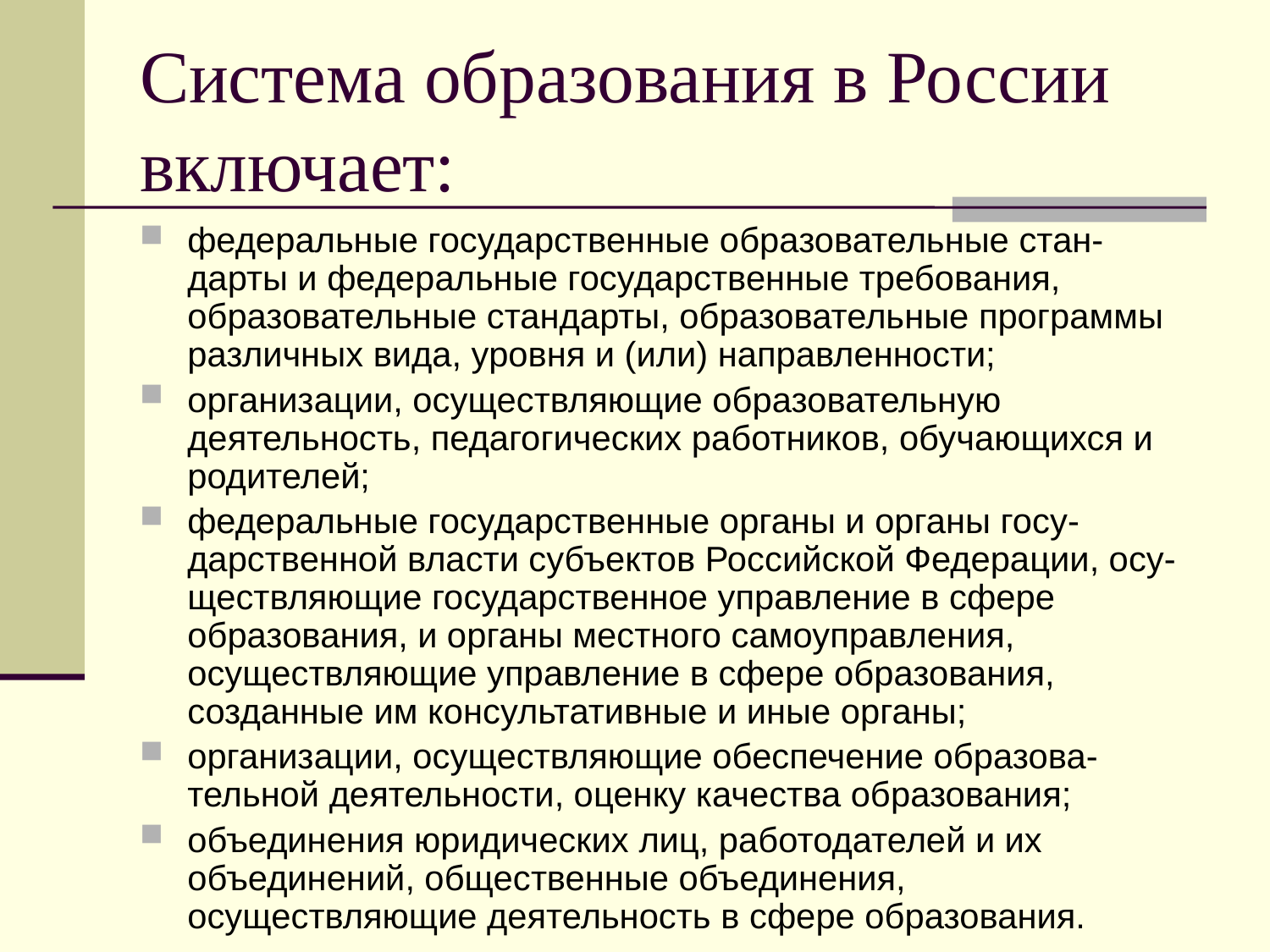

# Система образования в России включает:
федеральные государственные образовательные стан-дарты и федеральные государственные требования, образовательные стандарты, образовательные программы различных вида, уровня и (или) направленности;
организации, осуществляющие образовательную деятельность, педагогических работников, обучающихся и родителей;
федеральные государственные органы и органы госу-дарственной власти субъектов Российской Федерации, осу-ществляющие государственное управление в сфере образования, и органы местного самоуправления, осуществляющие управление в сфере образования, созданные им консультативные и иные органы;
организации, осуществляющие обеспечение образова-тельной деятельности, оценку качества образования;
объединения юридических лиц, работодателей и их объединений, общественные объединения, осуществляющие деятельность в сфере образования.